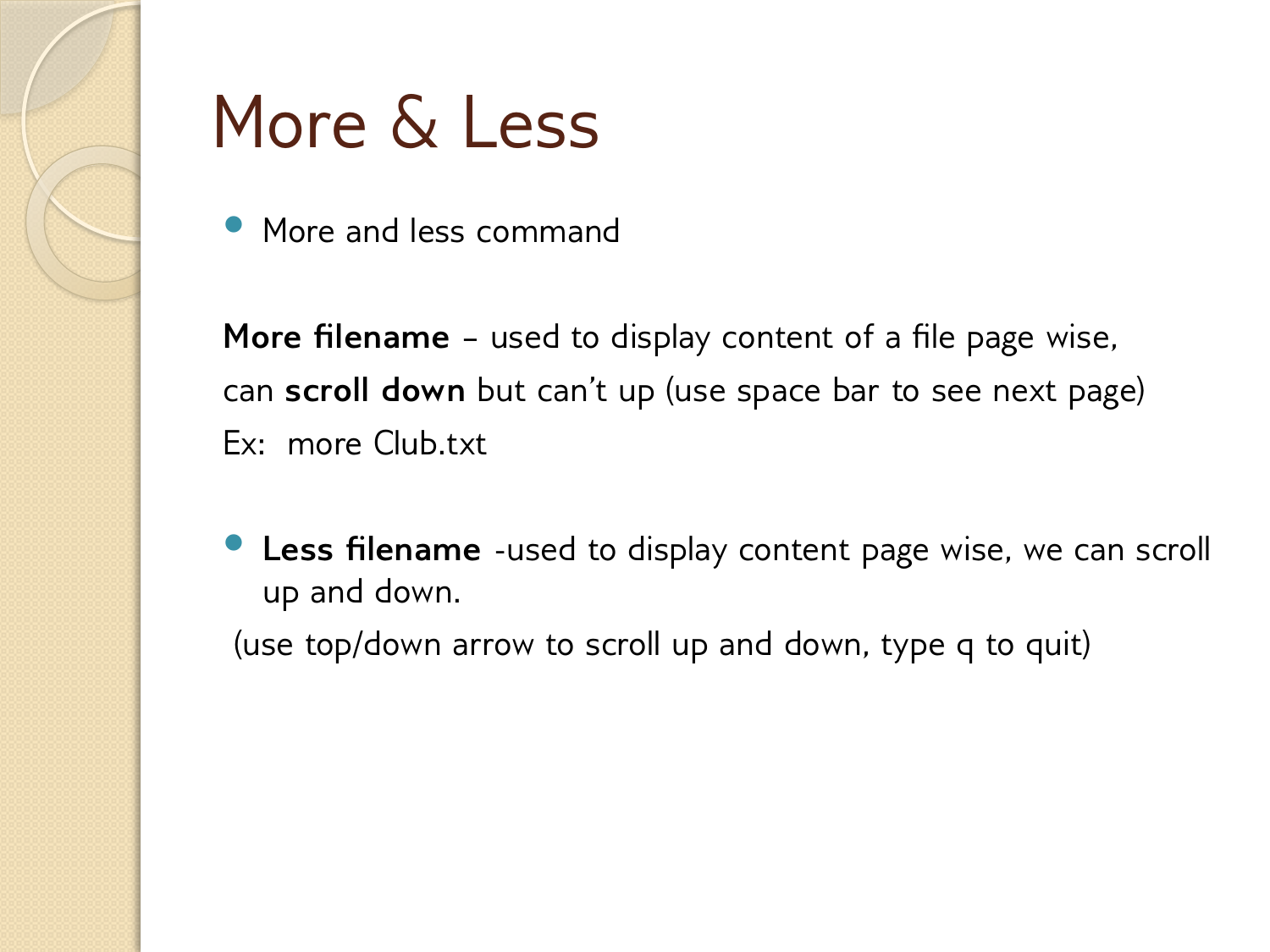

# More & Less
More and less command

More filename – used to display content of a file page wise,
can scroll down but can’t up (use space bar to see next page)
Ex:  more Club.txt

Less filename -used to display content page wise, we can scroll up and down.
 (use top/down arrow to scroll up and down, type q to quit)